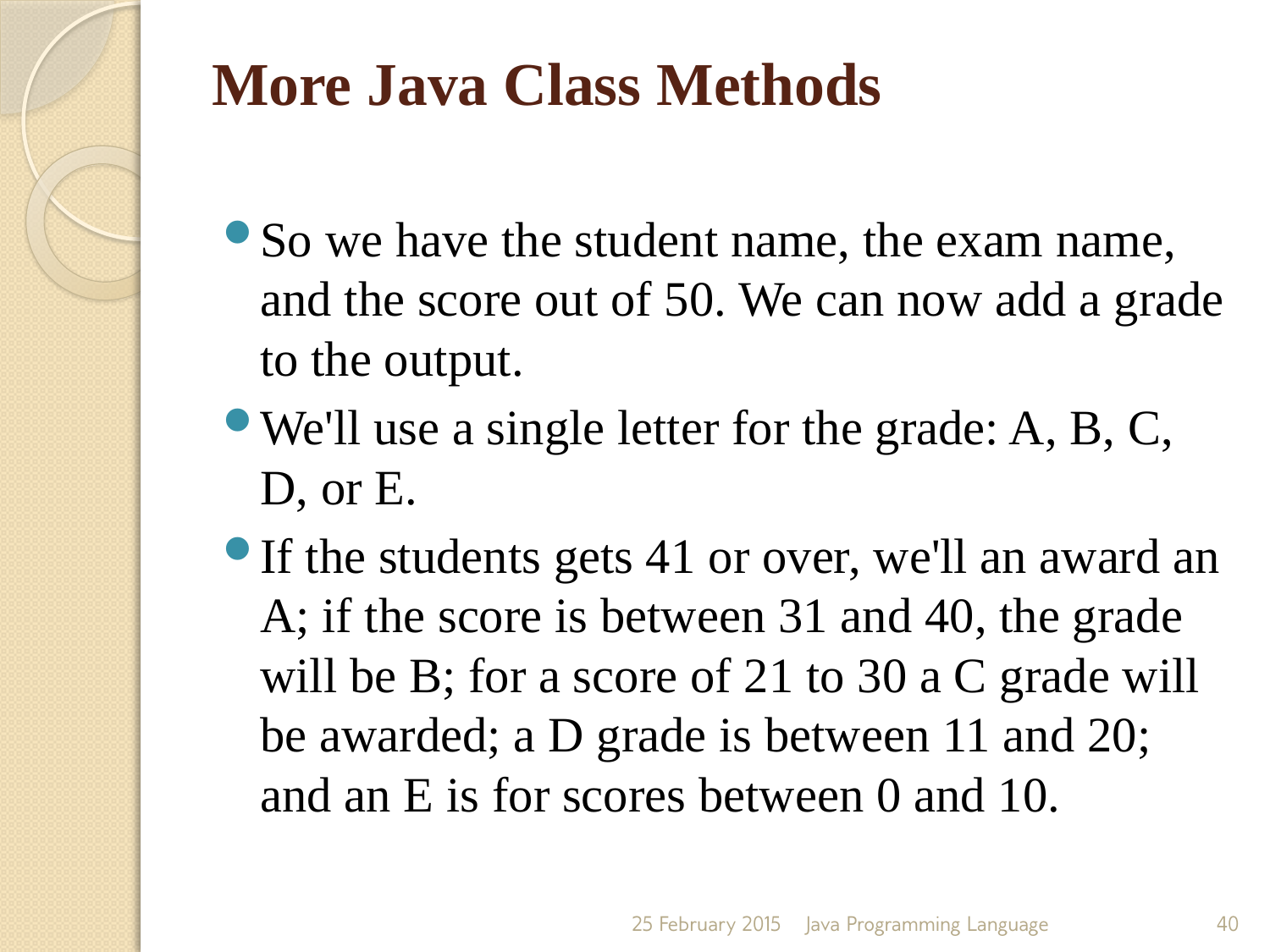

# More Java Class Methods
So we have the student name, the exam name, and the score out of 50. We can now add a grade to the output.
We'll use a single letter for the grade: A, B, C, D, or E.
If the students gets 41 or over, we'll an award an A; if the score is between 31 and 40, the grade will be B; for a score of 21 to 30 a C grade will be awarded; a D grade is between 11 and 20; and an E is for scores between 0 and 10.
25 February 2015
Java Programming Language
40